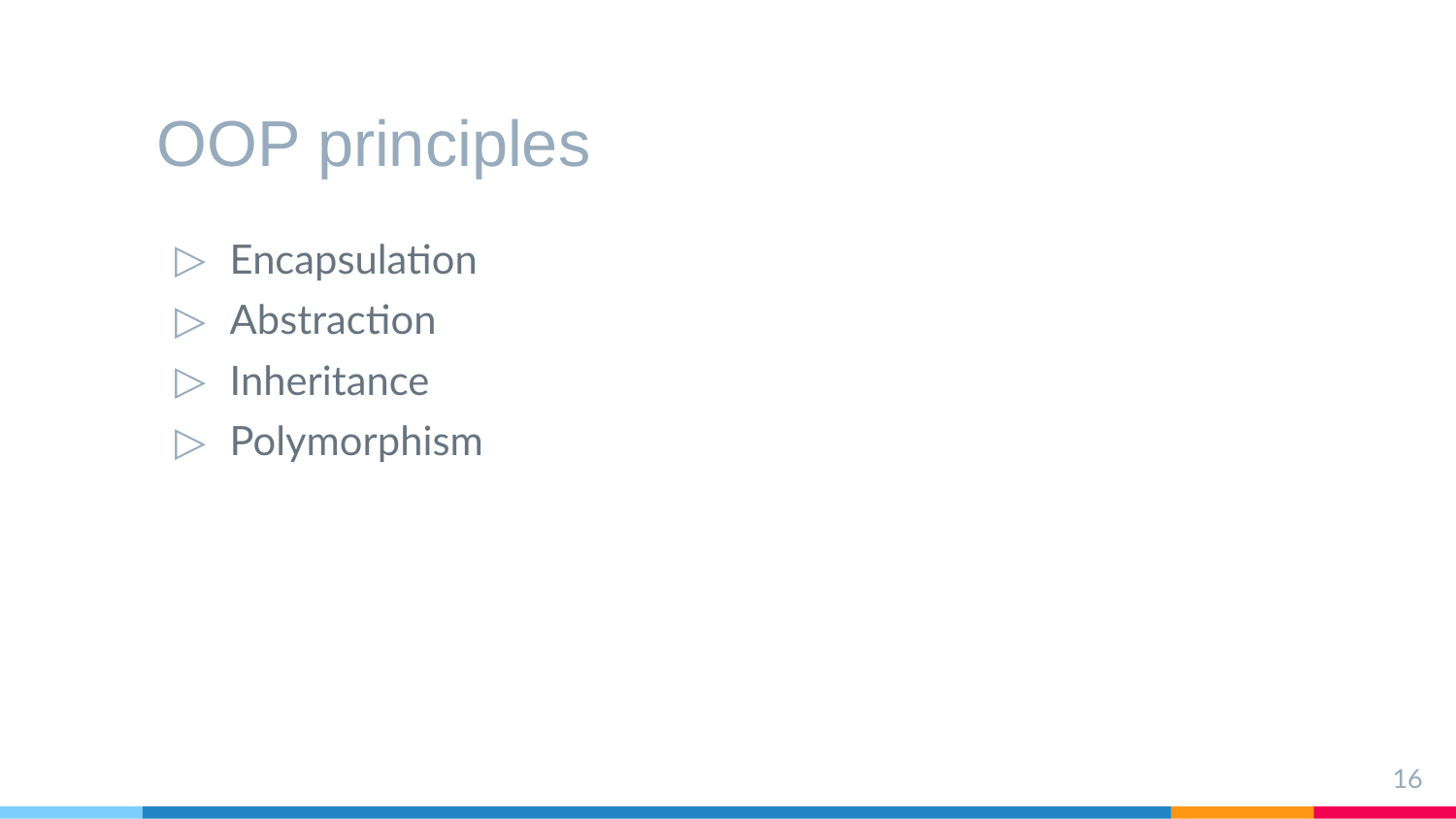

# OOP principles
Encapsulation
Abstraction
Inheritance
Polymorphism
16